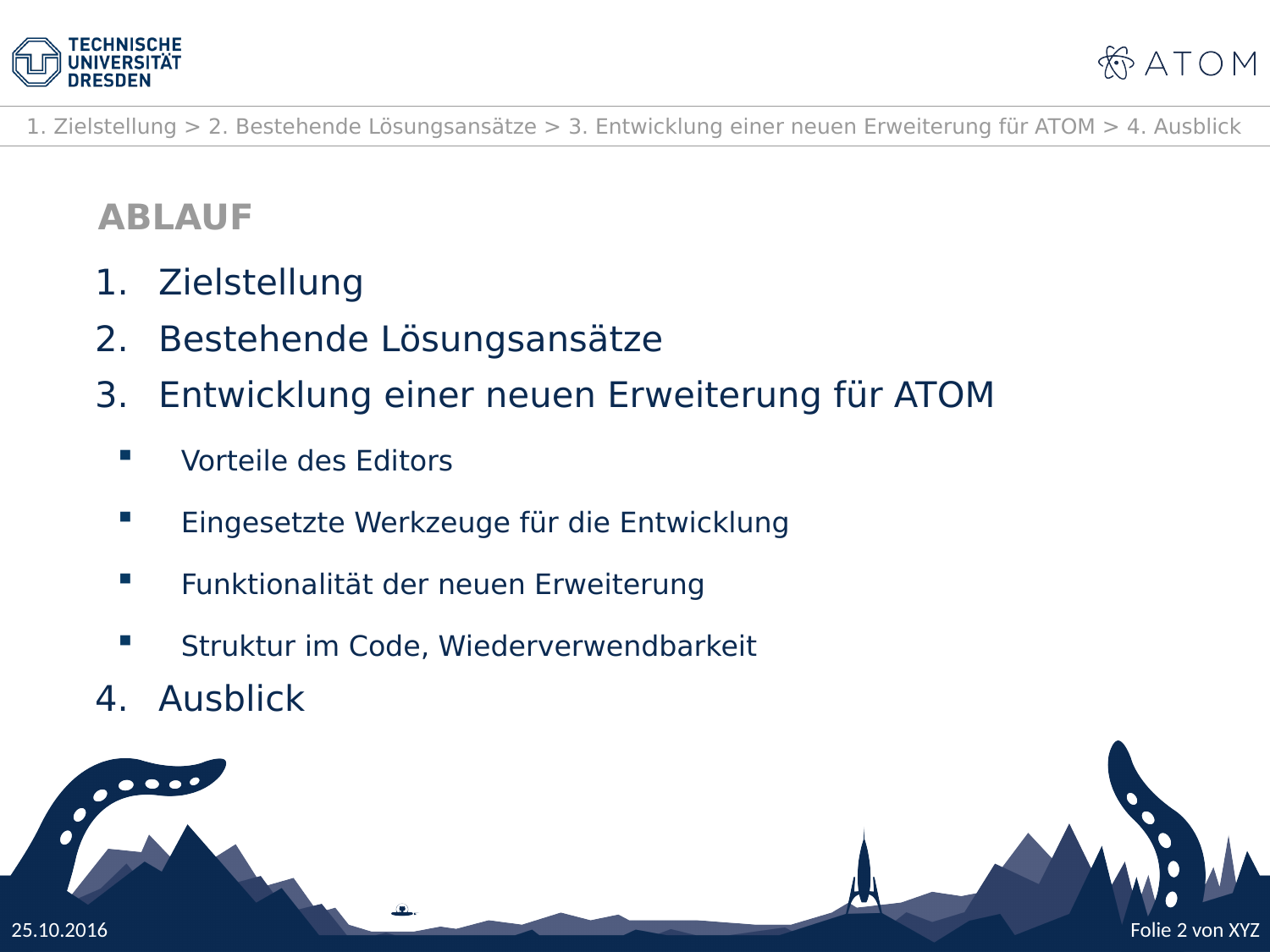

1. Zielstellung > 2. Bestehende Lösungsansätze > 3. Entwicklung einer neuen Erweiterung für ATOM > 4. Ausblick
ABLAUF
Zielstellung
Bestehende Lösungsansätze
Entwicklung einer neuen Erweiterung für ATOM
Vorteile des Editors
Eingesetzte Werkzeuge für die Entwicklung
Funktionalität der neuen Erweiterung
Struktur im Code, Wiederverwendbarkeit
Ausblick
25.10.2016
Folie 2 von XYZ